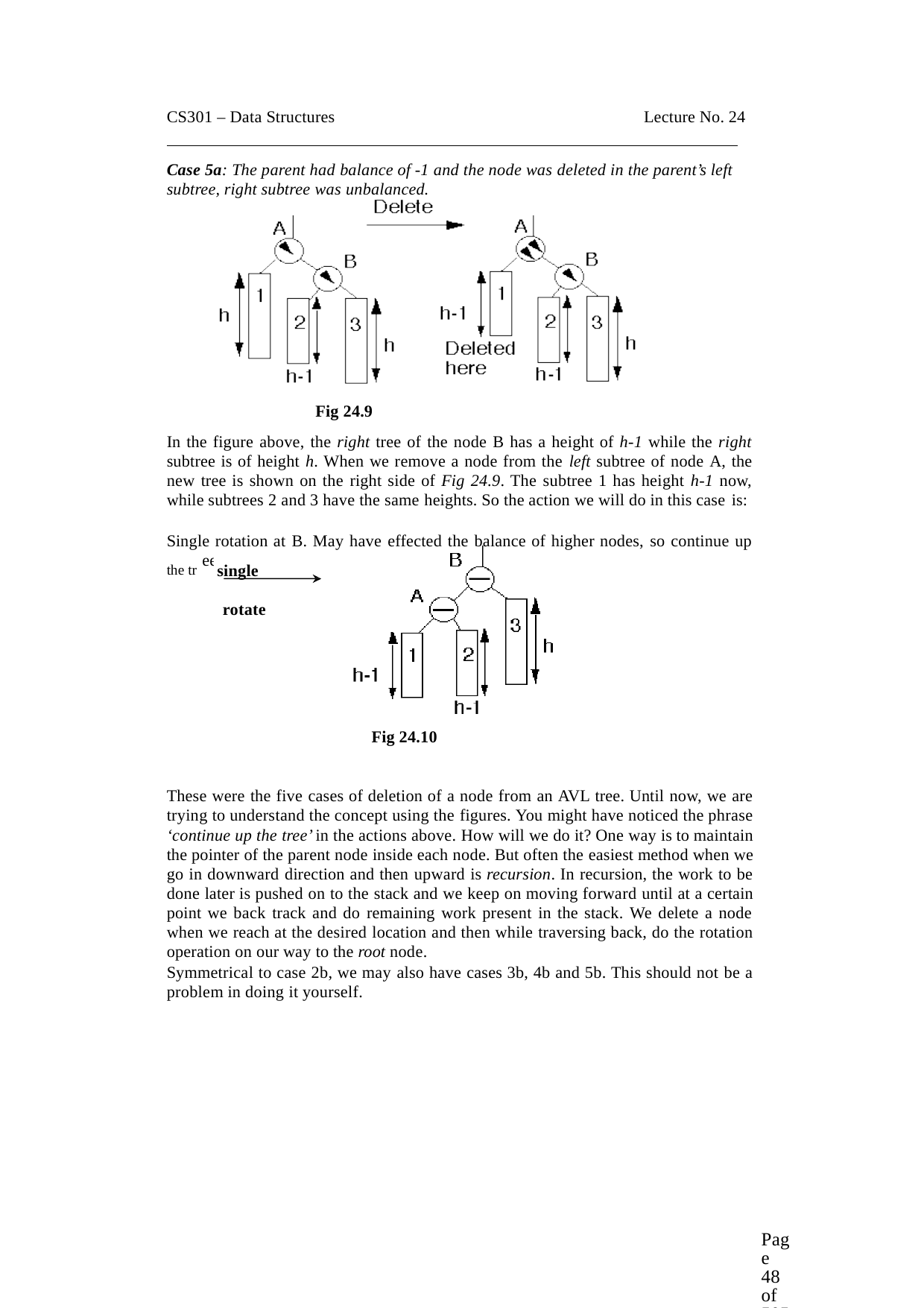

CS301 – Data Structures	Lecture No. 24

Case 5a: The parent had balance of -1 and the node was deleted in the parent’s left  subtree, right subtree was unbalanced.

Fig 24.9
In the figure above, the right tree of the node B has a height of h-1 while the right  subtree is of height h. When we remove a node from the left subtree of node A, the  new tree is shown on the right side of Fig 24.9. The subtree 1 has height h-1 now,  while subtrees 2 and 3 have the same heights. So the action we will do in this case is:

Single rotation at B. May have effected the balance of higher nodes, so continue up  the tr    single

rotate

ee.

Fig 24.10

These were the five cases of deletion of a node from an AVL tree. Until now, we are  trying to understand the concept using the figures. You might have noticed the phrase  ‘continue up the tree’ in the actions above. How will we do it? One way is to maintain  the pointer of the parent node inside each node. But often the easiest method when we  go in downward direction and then upward is recursion. In recursion, the work to be  done later is pushed on to the stack and we keep on moving forward until at a certain  point we back track and do remaining work present in the stack. We delete a node  when we reach at the desired location and then while traversing back, do the rotation  operation on our way to the root node.
Symmetrical to case 2b, we may also have cases 3b, 4b and 5b. This should not be a  problem in doing it yourself.
Page 48 of 505